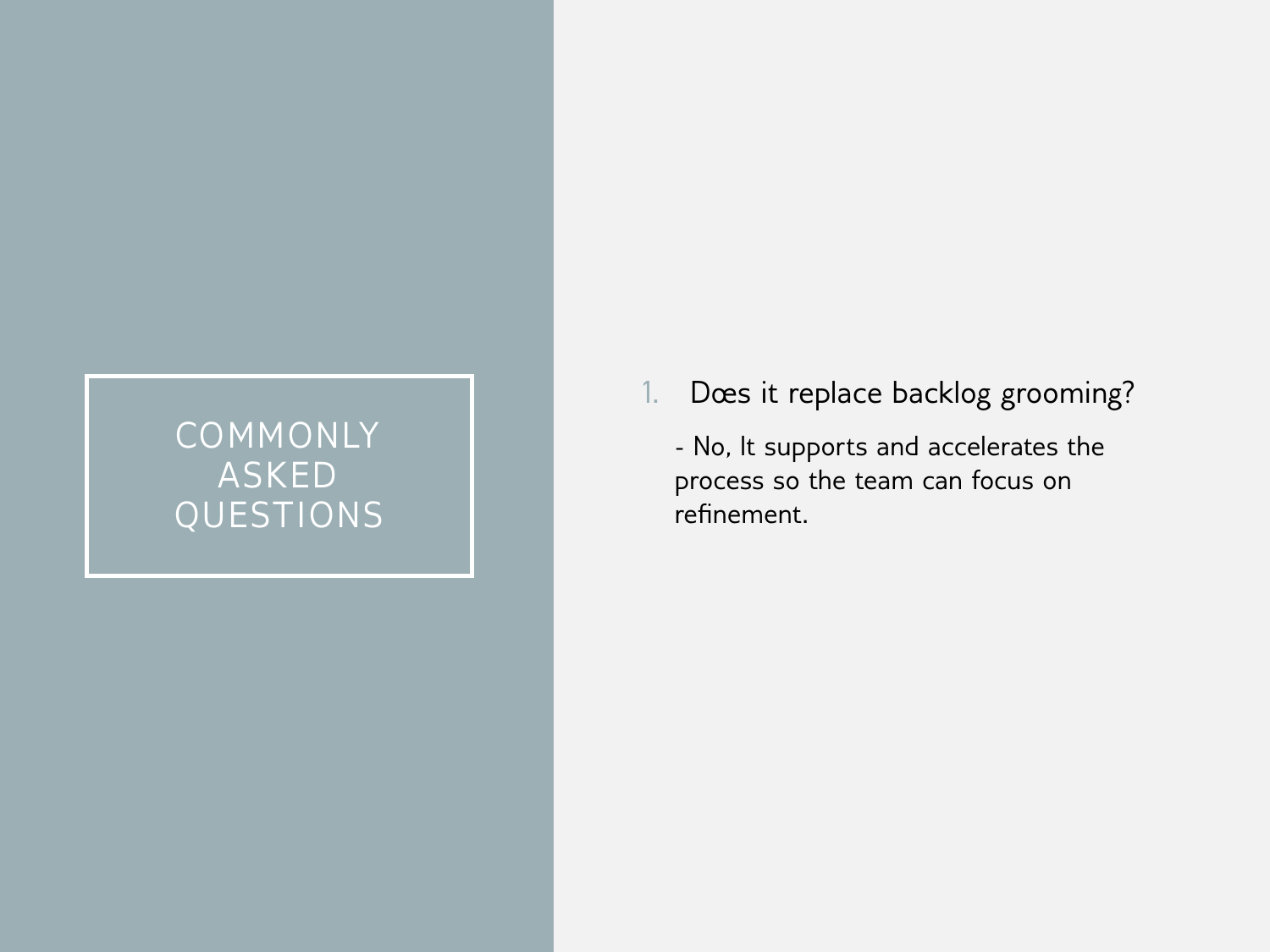

Does it replace backlog grooming?
- No, It supports and accelerates the process so the team can focus on refinement.

# Commonly Asked Questions